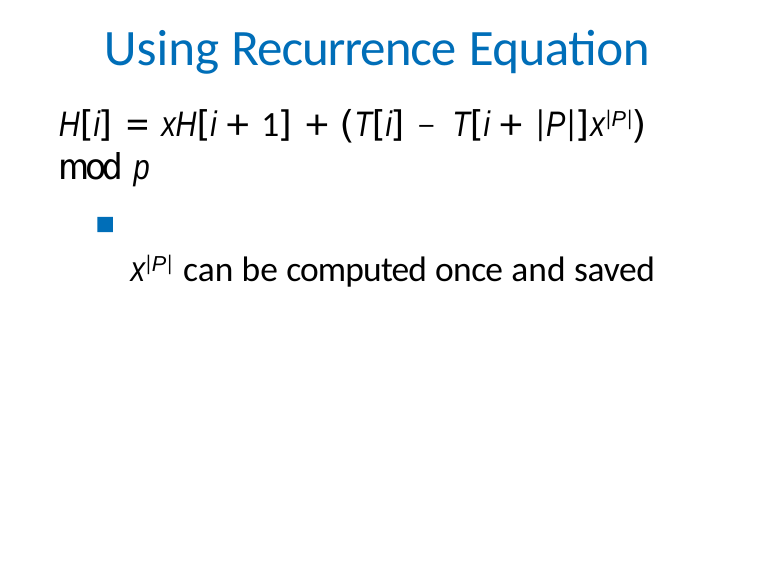

# Using Recurrence Equation
H[i] = xH[i + 1] + (T[i] − T[i + |P|]x|P|) mod p

x|P| can be computed once and saved